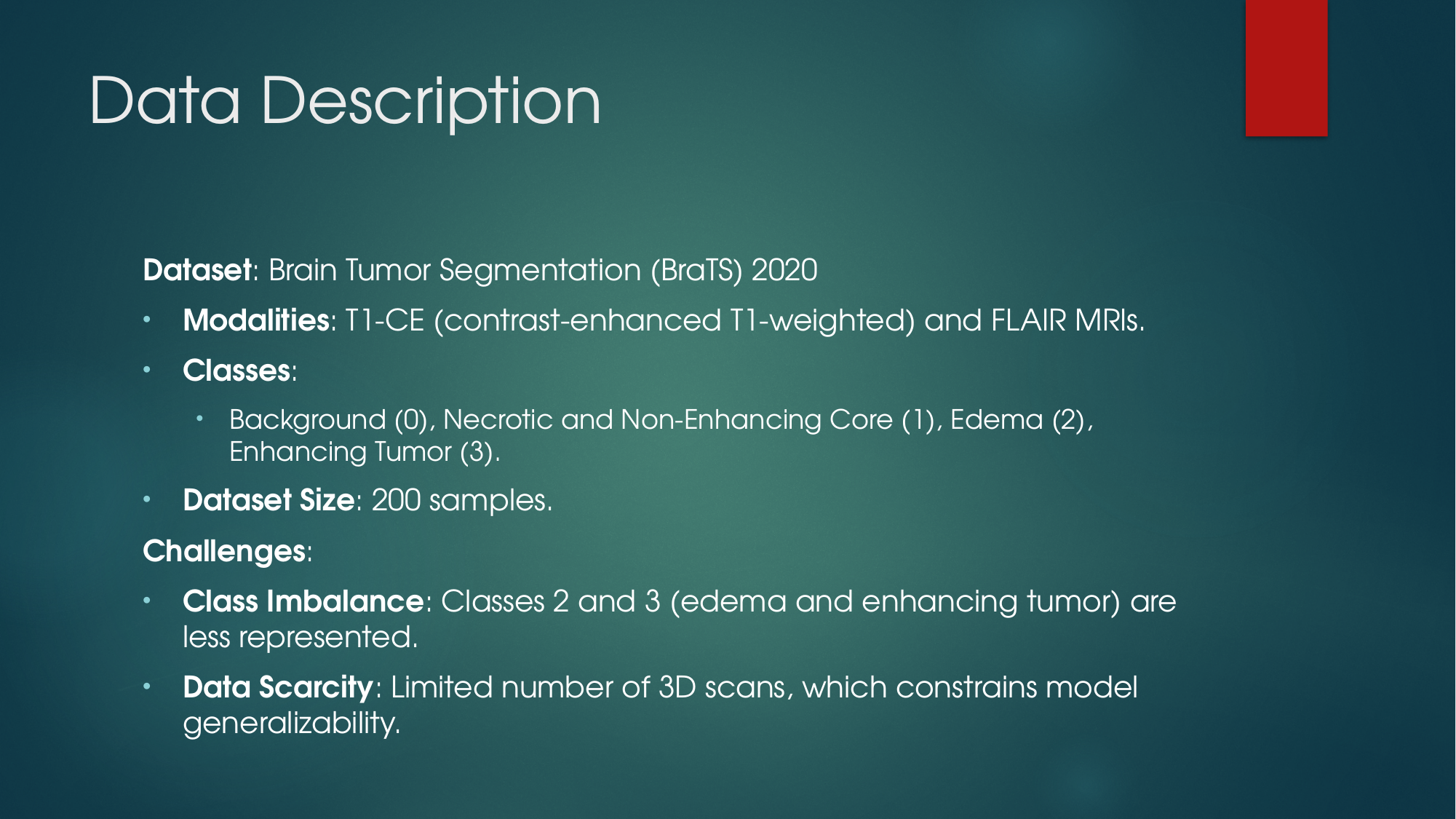

# Data Description
Dataset: Brain Tumor Segmentation (BraTS) 2020
Modalities: T1-CE (contrast-enhanced T1-weighted) and FLAIR MRIs.
Classes:
Background (0), Necrotic and Non-Enhancing Core (1), Edema (2), Enhancing Tumor (3).
Dataset Size: 200 samples.
Challenges:
Class Imbalance: Classes 2 and 3 (edema and enhancing tumor) are less represented.
Data Scarcity: Limited number of 3D scans, which constrains model generalizability.